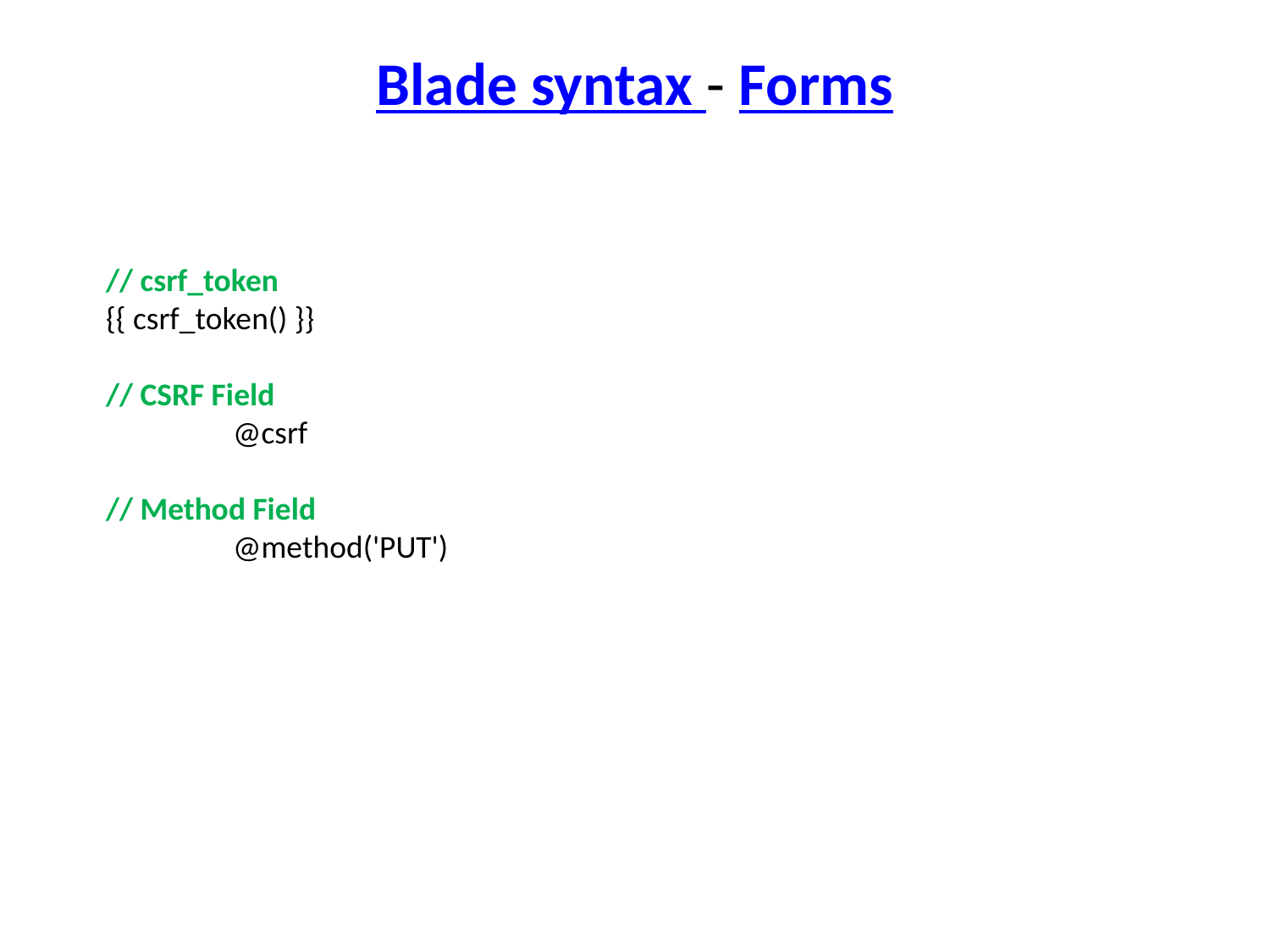

# Blade syntax - Forms

// csrf_token
{{ csrf_token() }}

// CSRF Field
	@csrf

// Method Field
	@method('PUT')